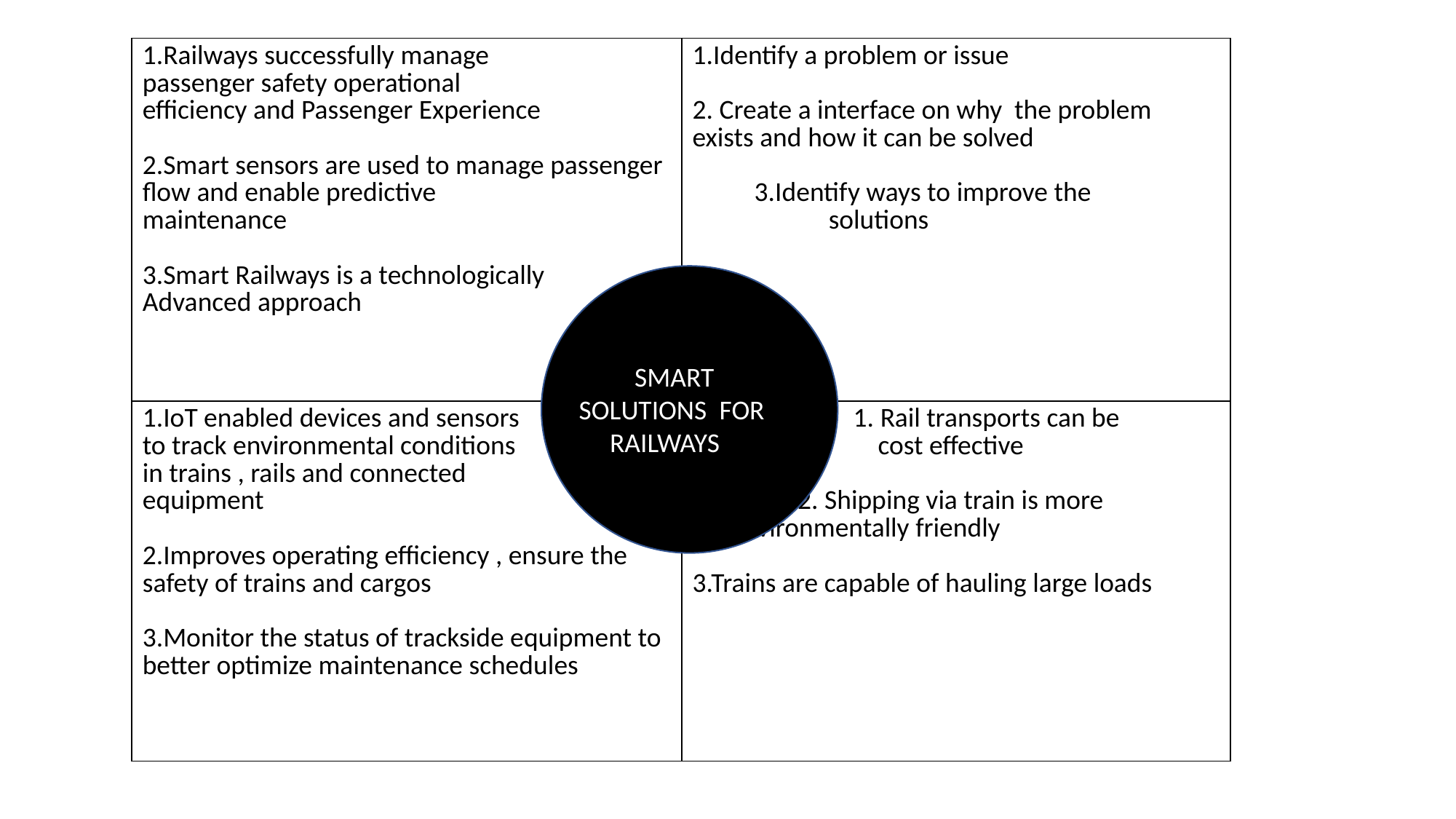

| 1.Railways successfully manage passenger safety operational efficiency and Passenger Experience 2.Smart sensors are used to manage passenger flow and enable predictive maintenance 3.Smart Railways is a technologically Advanced approach | 1.Identify a problem or issue 2. Create a interface on why the problem exists and how it can be solved 3.Identify ways to improve the solutions |
| --- | --- |
| 1.IoT enabled devices and sensors to track environmental conditions in trains , rails and connected equipment 2.Improves operating efficiency , ensure the safety of trains and cargos 3.Monitor the status of trackside equipment to better optimize maintenance schedules | 1. Rail transports can be cost effective 2. Shipping via train is more environmentally friendly 3.Trains are capable of hauling large loads |

            SMART
   SOLUTIONS  FOR
        RAILWAYS